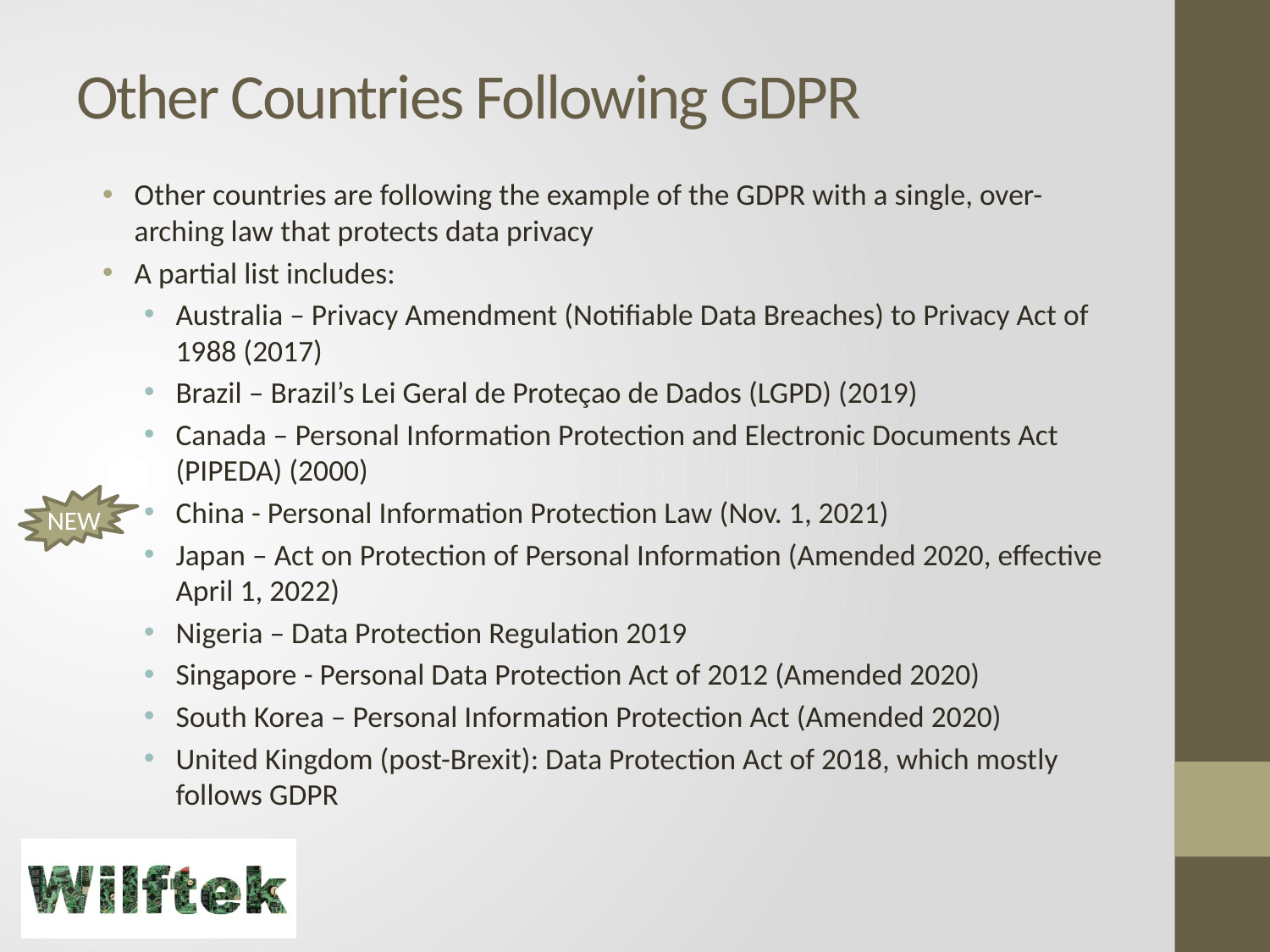

# Other Countries Following GDPR
Other countries are following the example of the GDPR with a single, over-arching law that protects data privacy
A partial list includes:
Australia – Privacy Amendment (Notifiable Data Breaches) to Privacy Act of 1988 (2017)
Brazil – Brazil’s Lei Geral de Proteçao de Dados (LGPD) (2019)
Canada – Personal Information Protection and Electronic Documents Act (PIPEDA) (2000)
China - Personal Information Protection Law (Nov. 1, 2021)
Japan – Act on Protection of Personal Information (Amended 2020, effective April 1, 2022)
Nigeria – Data Protection Regulation 2019
Singapore - Personal Data Protection Act of 2012 (Amended 2020)
South Korea – Personal Information Protection Act (Amended 2020)
United Kingdom (post-Brexit): Data Protection Act of 2018, which mostly follows GDPR
NEW